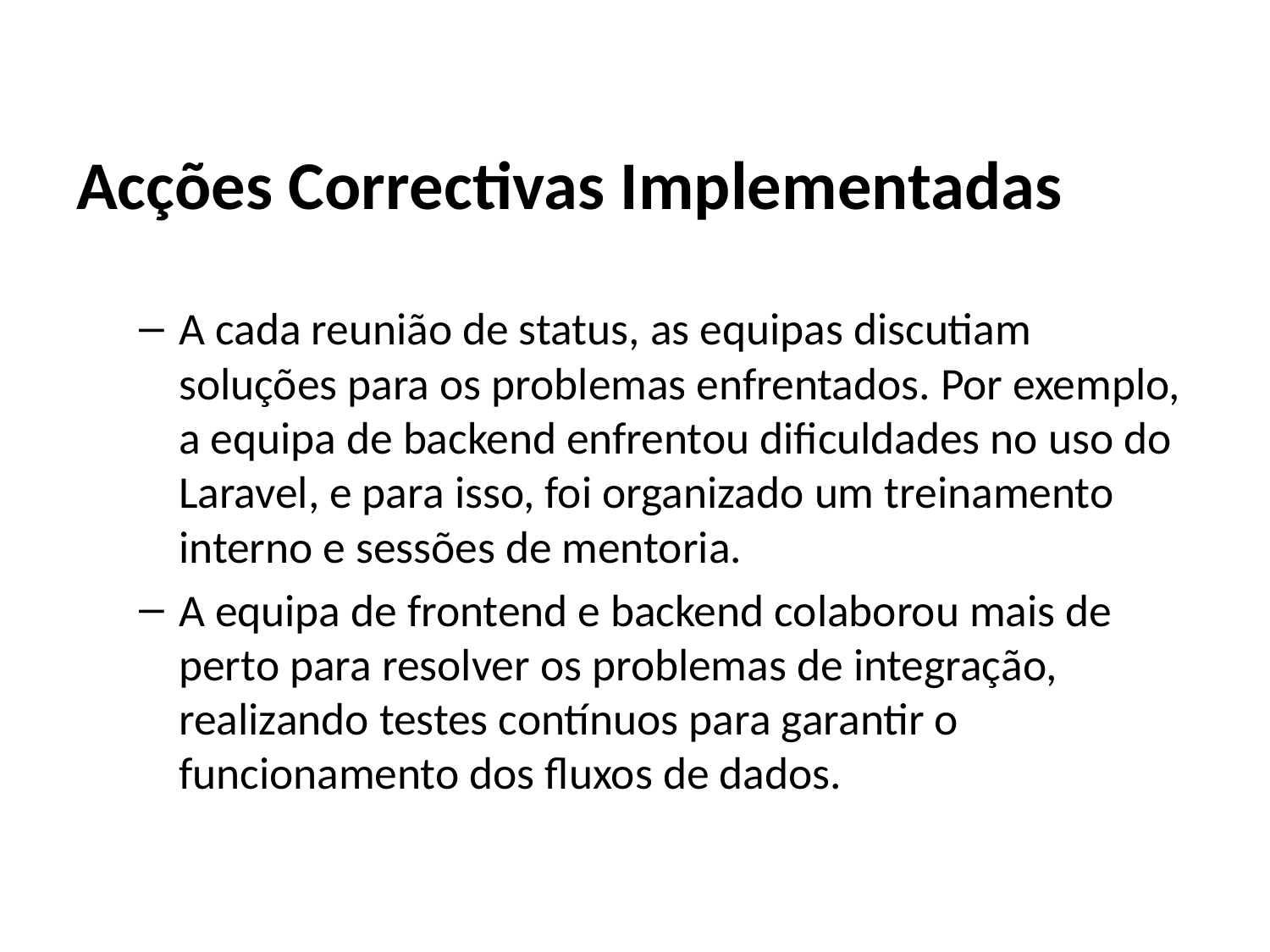

# Acções Correctivas Implementadas

A cada reunião de status, as equipas discutiam soluções para os problemas enfrentados. Por exemplo, a equipa de backend enfrentou dificuldades no uso do Laravel, e para isso, foi organizado um treinamento interno e sessões de mentoria.
A equipa de frontend e backend colaborou mais de perto para resolver os problemas de integração, realizando testes contínuos para garantir o funcionamento dos fluxos de dados.